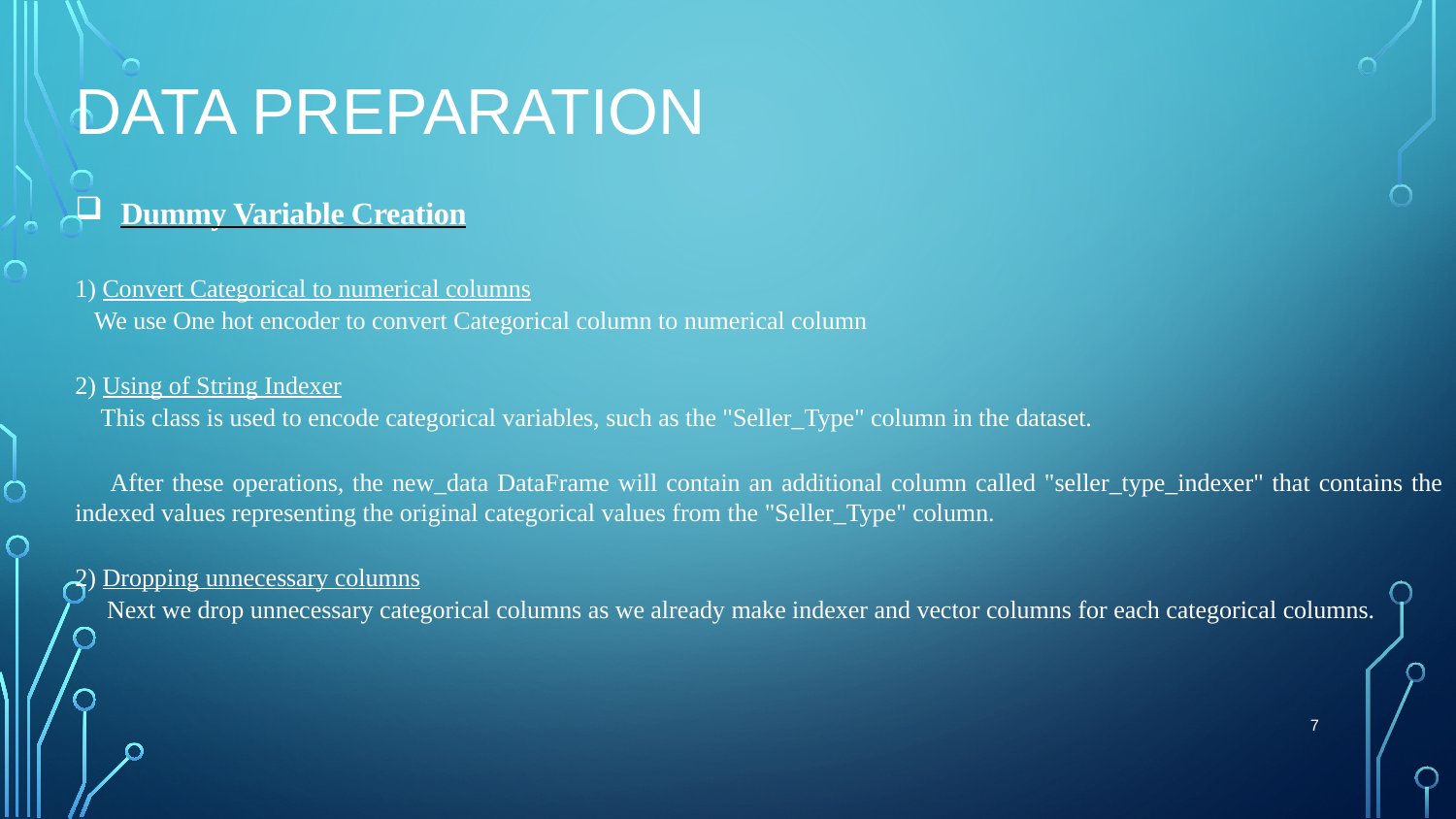

# Data Preparation
Dummy Variable Creation

1) Convert Categorical to numerical columns
   We use One hot encoder to convert Categorical column to numerical column

2) Using of String Indexer
    This class is used to encode categorical variables, such as the "Seller_Type" column in the dataset.

    After these operations, the new_data DataFrame will contain an additional column called "seller_type_indexer" that contains the indexed values representing the original categorical values from the "Seller_Type" column.

2) Dropping unnecessary columns
     Next we drop unnecessary categorical columns as we already make indexer and vector columns for each categorical columns.

7